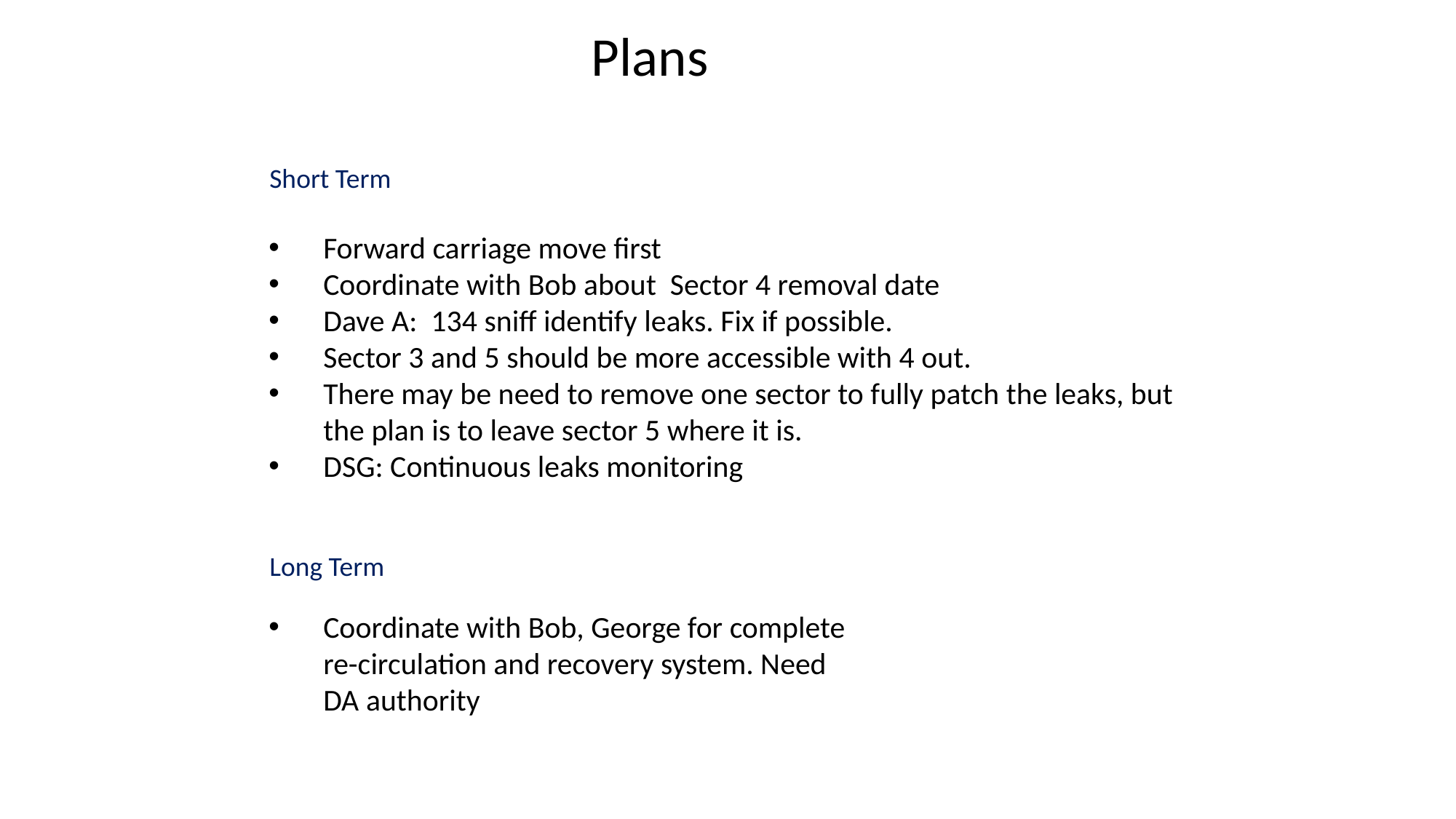

Plans
Short Term
Forward carriage move first
Coordinate with Bob about  Sector 4 removal date
Dave A:  134 sniff identify leaks. Fix if possible.
Sector 3 and 5 should be more accessible with 4 out.
There may be need to remove one sector to fully patch the leaks, but the plan is to leave sector 5 where it is.
DSG: Continuous leaks monitoring

Long Term
Coordinate with Bob, George for complete re-circulation and recovery system. Need DA authority